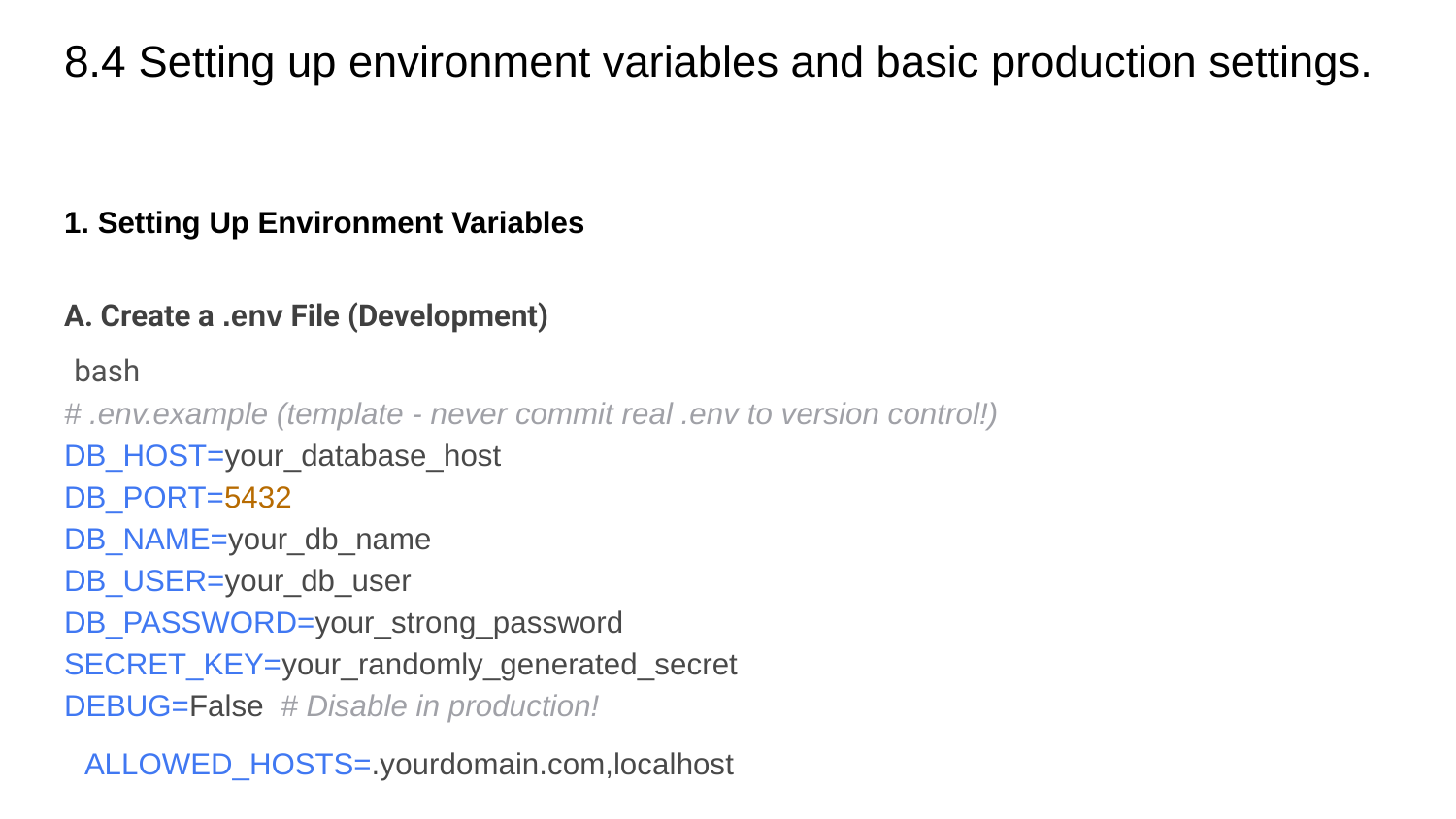

# 8.4 Setting up environment variables and basic production settings.

1. Setting Up Environment Variables
A. Create a .env File (Development)
bash
# .env.example (template - never commit real .env to version control!)
DB_HOST=your_database_host
DB_PORT=5432
DB_NAME=your_db_name
DB_USER=your_db_user
DB_PASSWORD=your_strong_password
SECRET_KEY=your_randomly_generated_secret
DEBUG=False  # Disable in production!
ALLOWED_HOSTS=.yourdomain.com,localhost